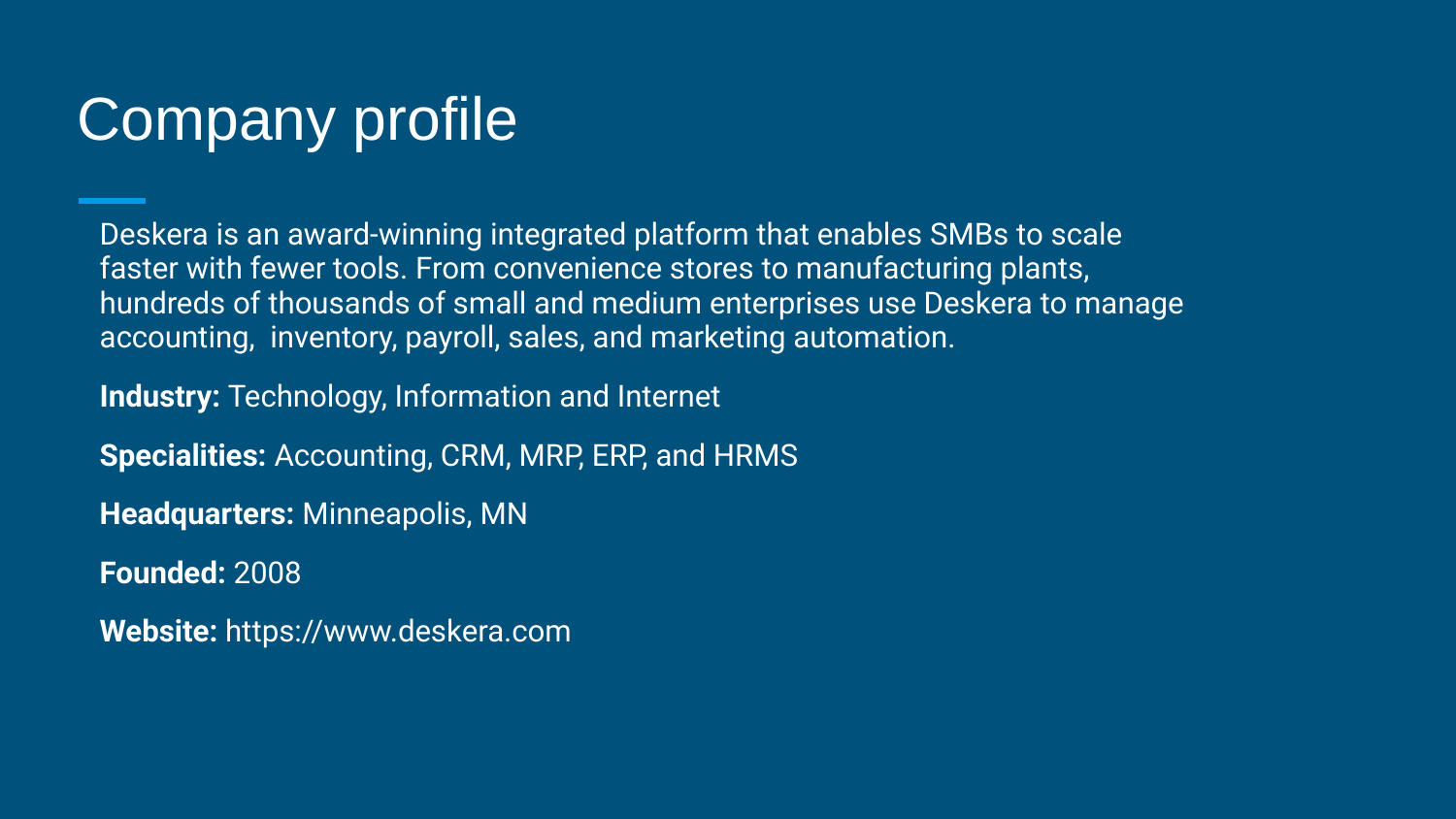

# Company profile
Deskera is an award-winning integrated platform that enables SMBs to scale faster with fewer tools. From convenience stores to manufacturing plants, hundreds of thousands of small and medium enterprises use Deskera to manage accounting,  inventory, payroll, sales, and marketing automation.
Industry: Technology, Information and Internet
Specialities: Accounting, CRM, MRP, ERP, and HRMS
Headquarters: Minneapolis, MN
Founded: 2008
Website: https://www.deskera.com